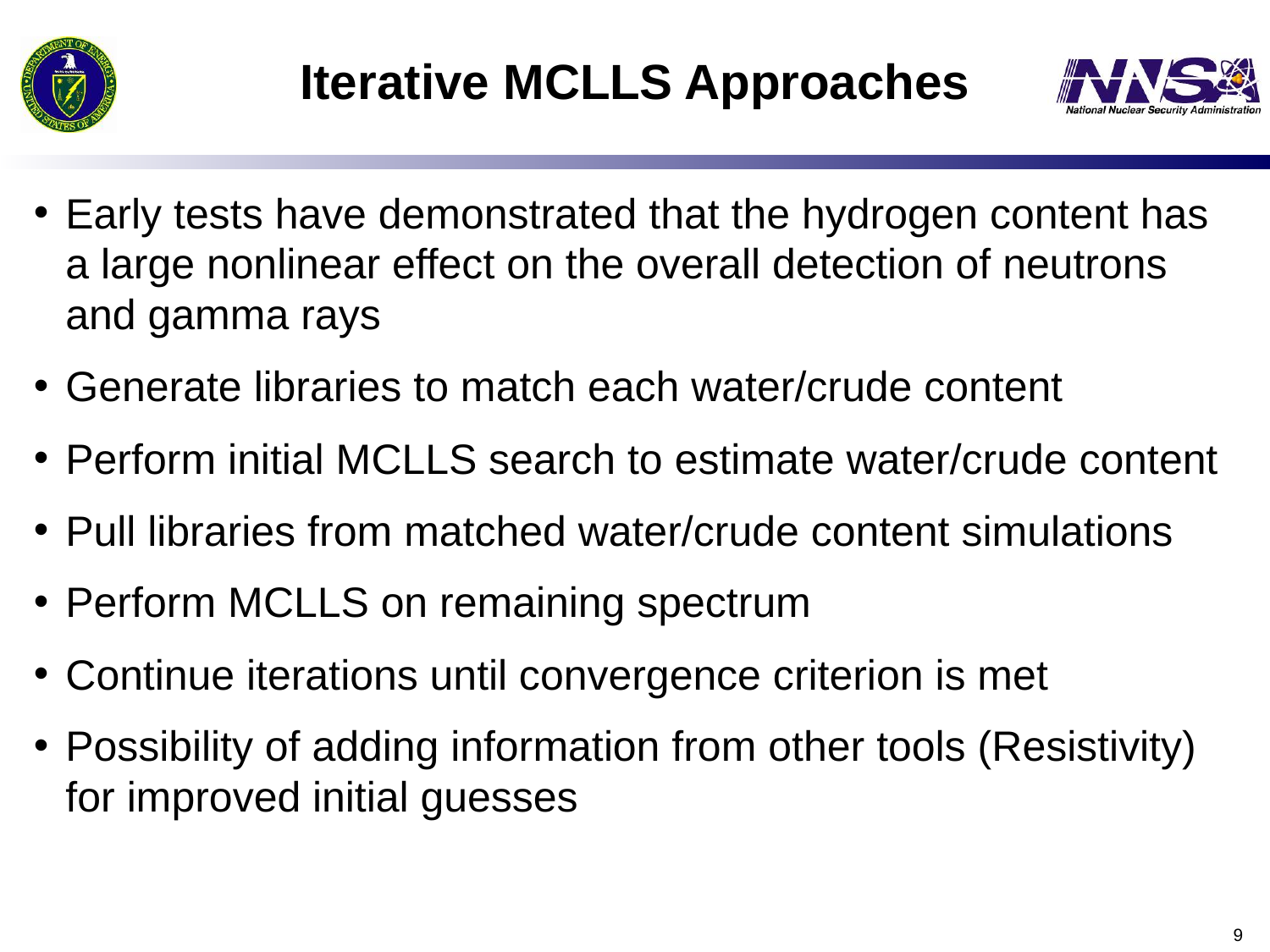

# Iterative MCLLS Approaches
Early tests have demonstrated that the hydrogen content has a large nonlinear effect on the overall detection of neutrons and gamma rays
Generate libraries to match each water/crude content
Perform initial MCLLS search to estimate water/crude content
Pull libraries from matched water/crude content simulations
Perform MCLLS on remaining spectrum
Continue iterations until convergence criterion is met
Possibility of adding information from other tools (Resistivity) for improved initial guesses